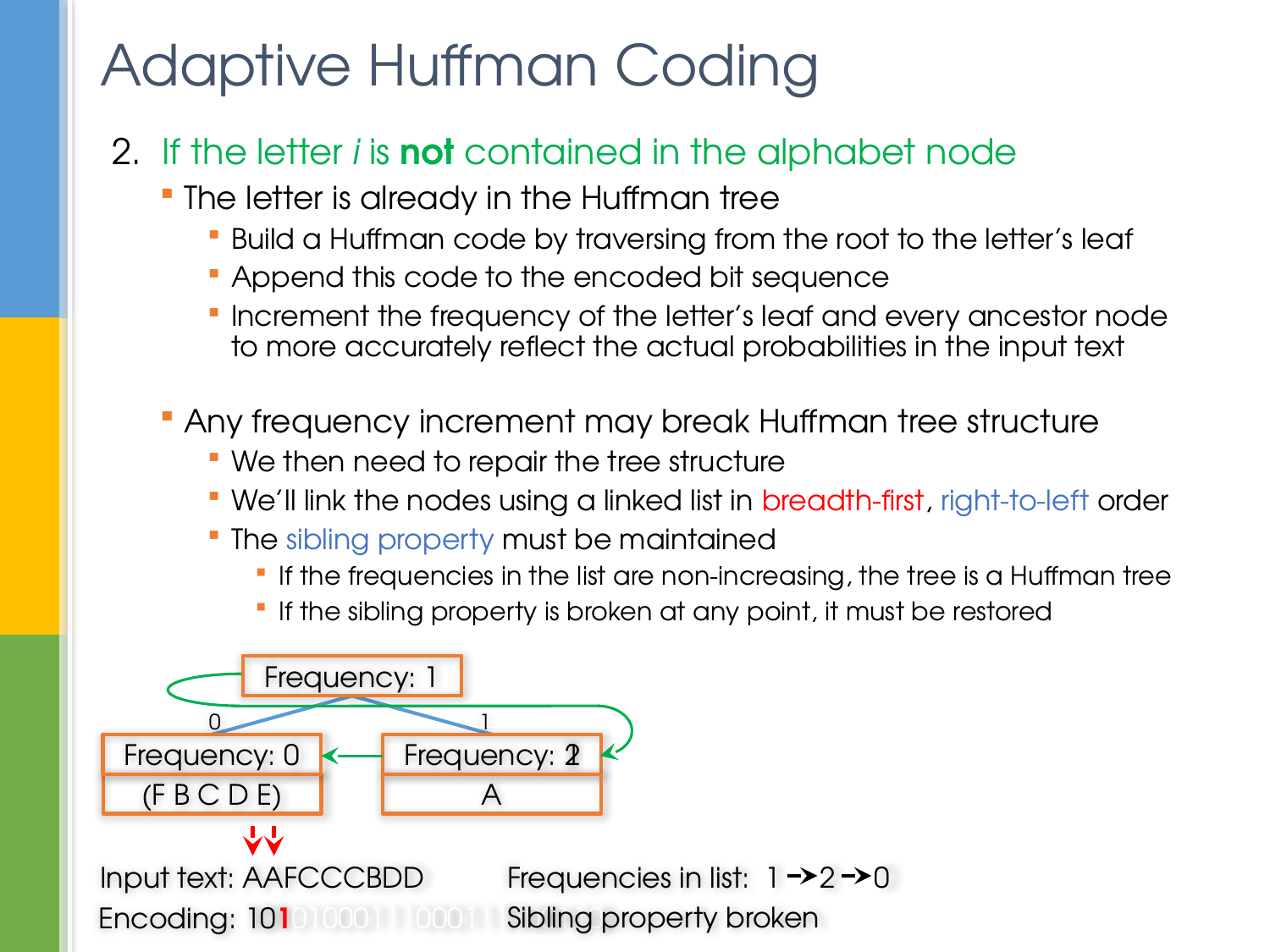

# Adaptive Huffman Coding
If the letter i is not contained in the alphabet node
The letter is already in the Huffman tree
Build a Huffman code by traversing from the root to the letter’s leaf
Append this code to the encoded bit sequence
Increment the frequency of the letter’s leaf and every ancestor node to more accurately reflect the actual probabilities in the input text

Any frequency increment may break Huffman tree structure
We then need to repair the tree structure
We’ll link the nodes using a linked list in breadth-first, right-to-left order
The sibling property must be maintained
If the frequencies in the list are non-increasing, the tree is a Huffman tree
If the sibling property is broken at any point, it must be restored

Frequency: 1

1
0

1
2
Frequency: 0
Frequency: 1
(F B C D E)
A
Input text: AAFCCCBDD
Frequencies in list:  1     2     0
Encoding: 10101000111000111100110
10
1
Sibling property broken